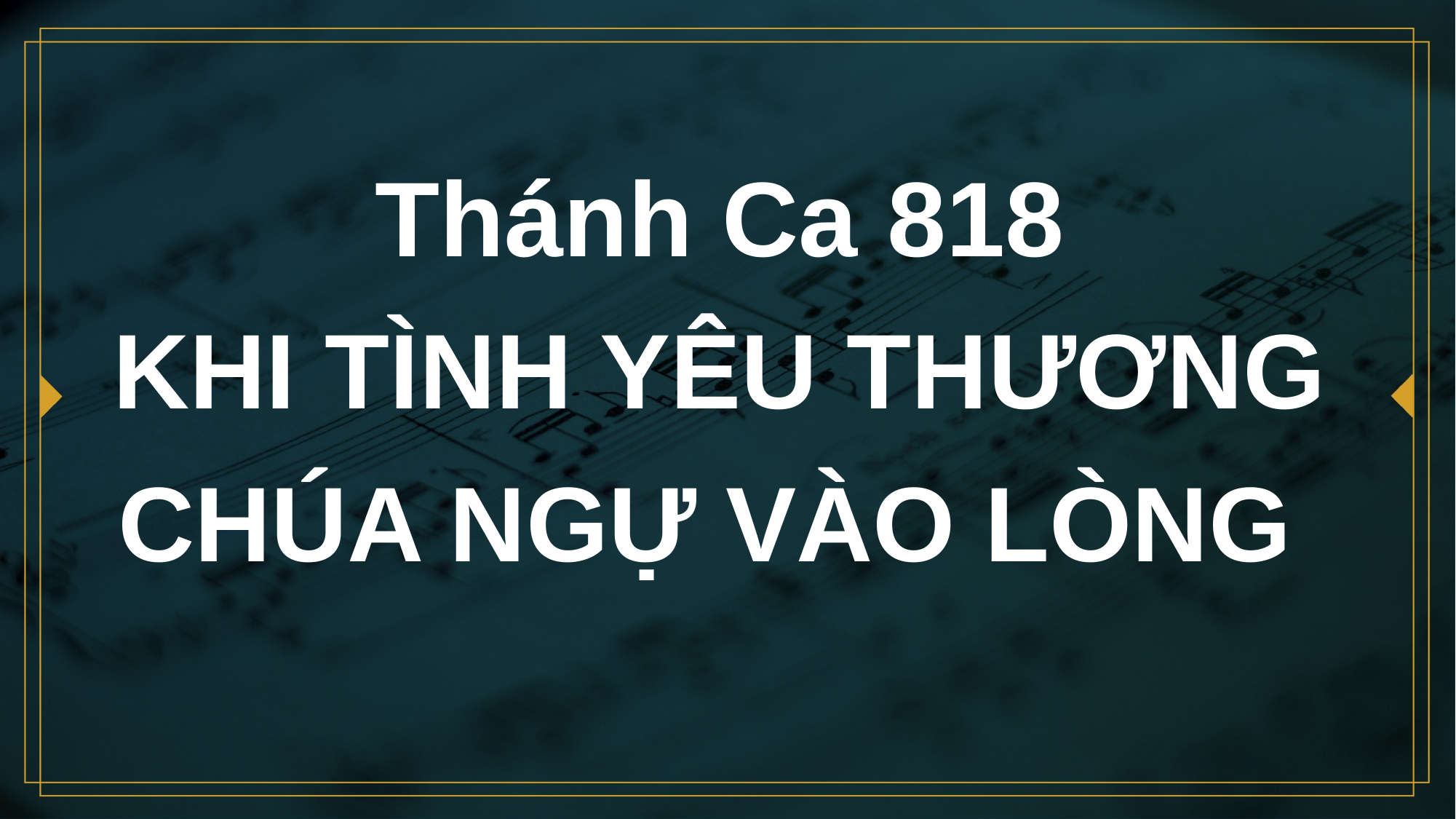

# Thánh Ca 818 KHI TÌNH YÊU THƯƠNG CHÚA NGỰ VÀO LÒNG